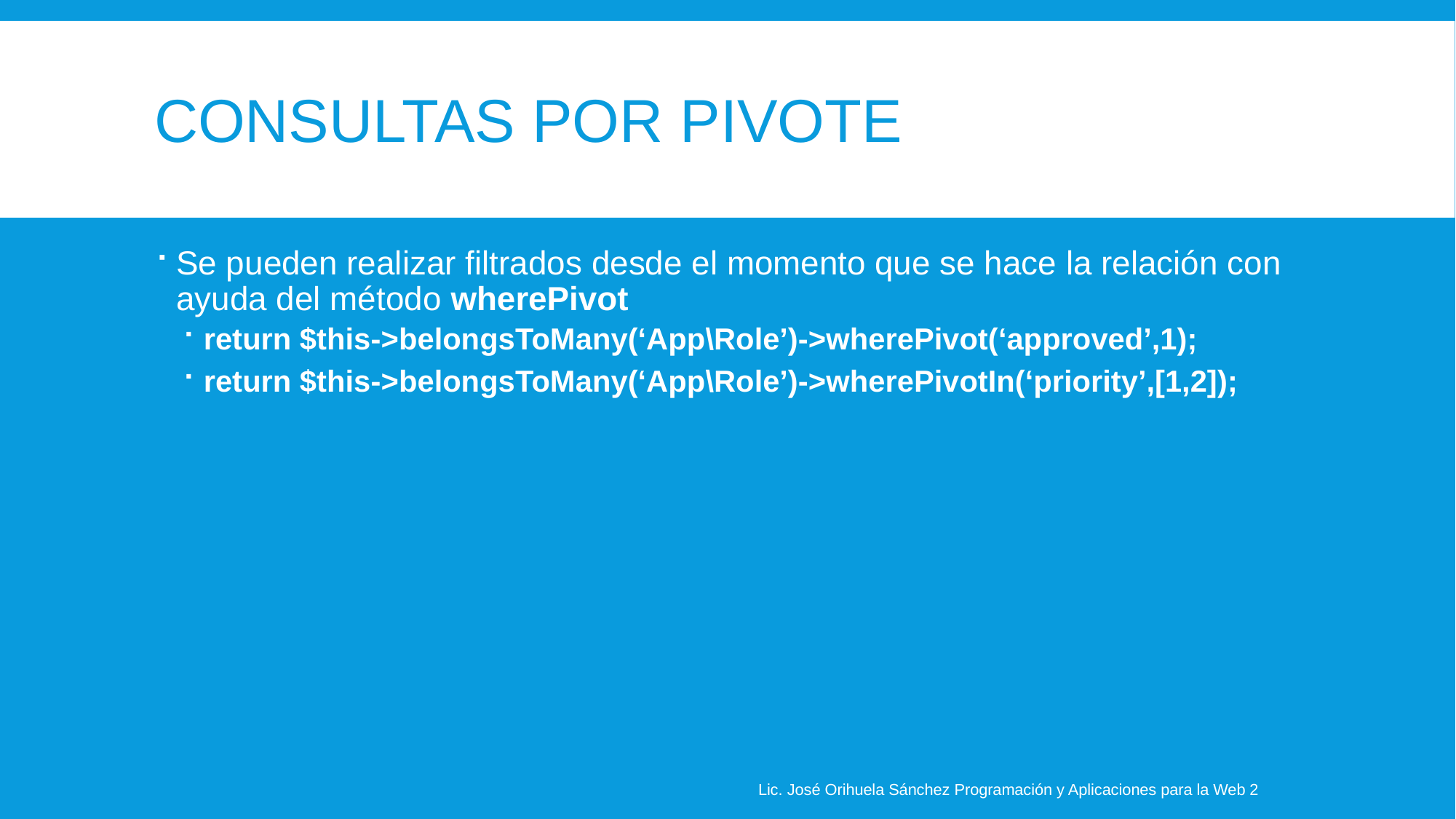

# Consultas por pivote
Se pueden realizar filtrados desde el momento que se hace la relación con ayuda del método wherePivot
return $this->belongsToMany(‘App\Role’)->wherePivot(‘approved’,1);
return $this->belongsToMany(‘App\Role’)->wherePivotIn(‘priority’,[1,2]);

Lic. José Orihuela Sánchez Programación y Aplicaciones para la Web 2